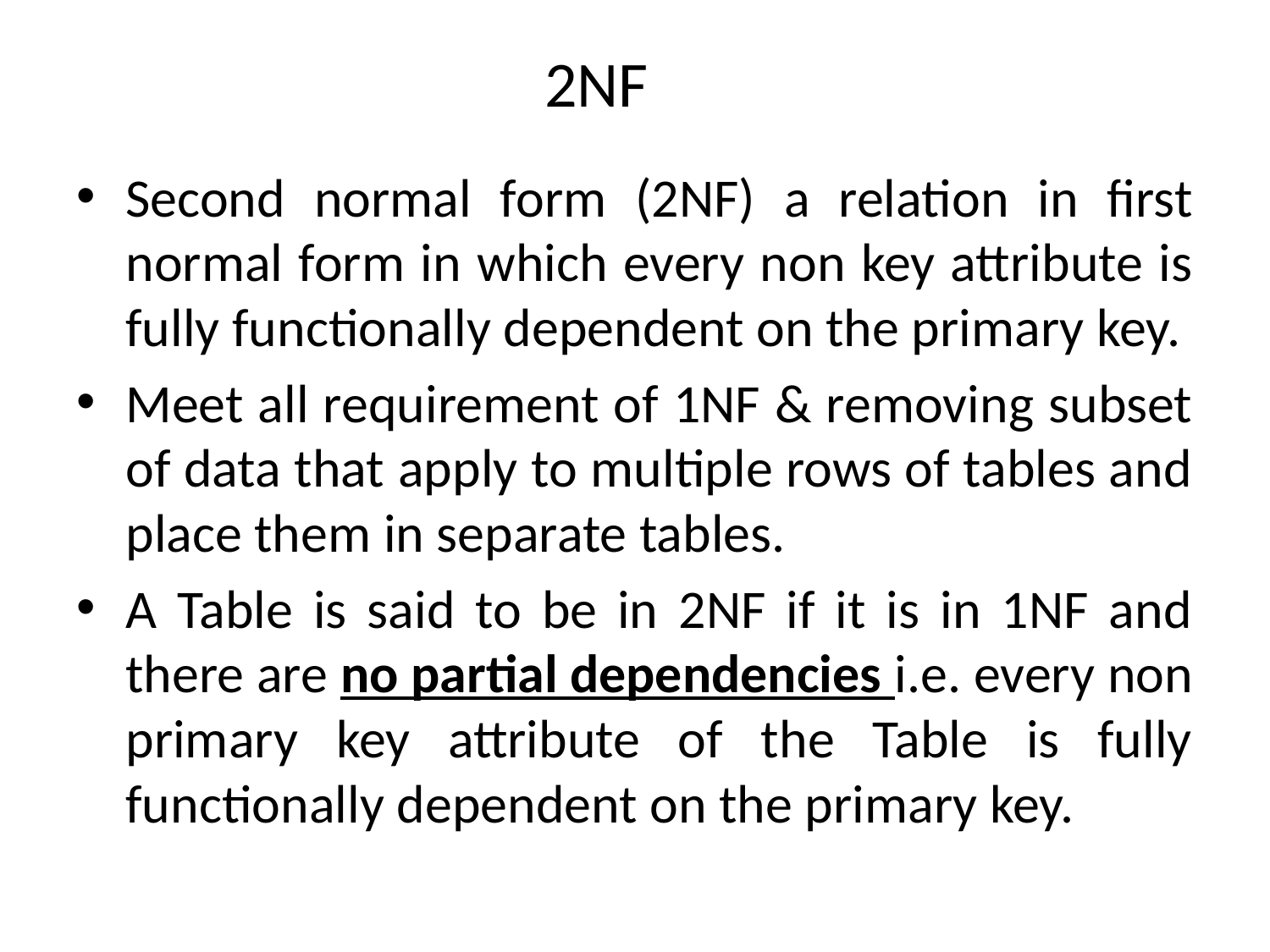

# 2NF
Second normal form (2NF) a relation in first normal form in which every non key attribute is fully functionally dependent on the primary key.
Meet all requirement of 1NF & removing subset of data that apply to multiple rows of tables and place them in separate tables.
A Table is said to be in 2NF if it is in 1NF and there are no partial dependencies i.e. every non primary key attribute of the Table is fully functionally dependent on the primary key.